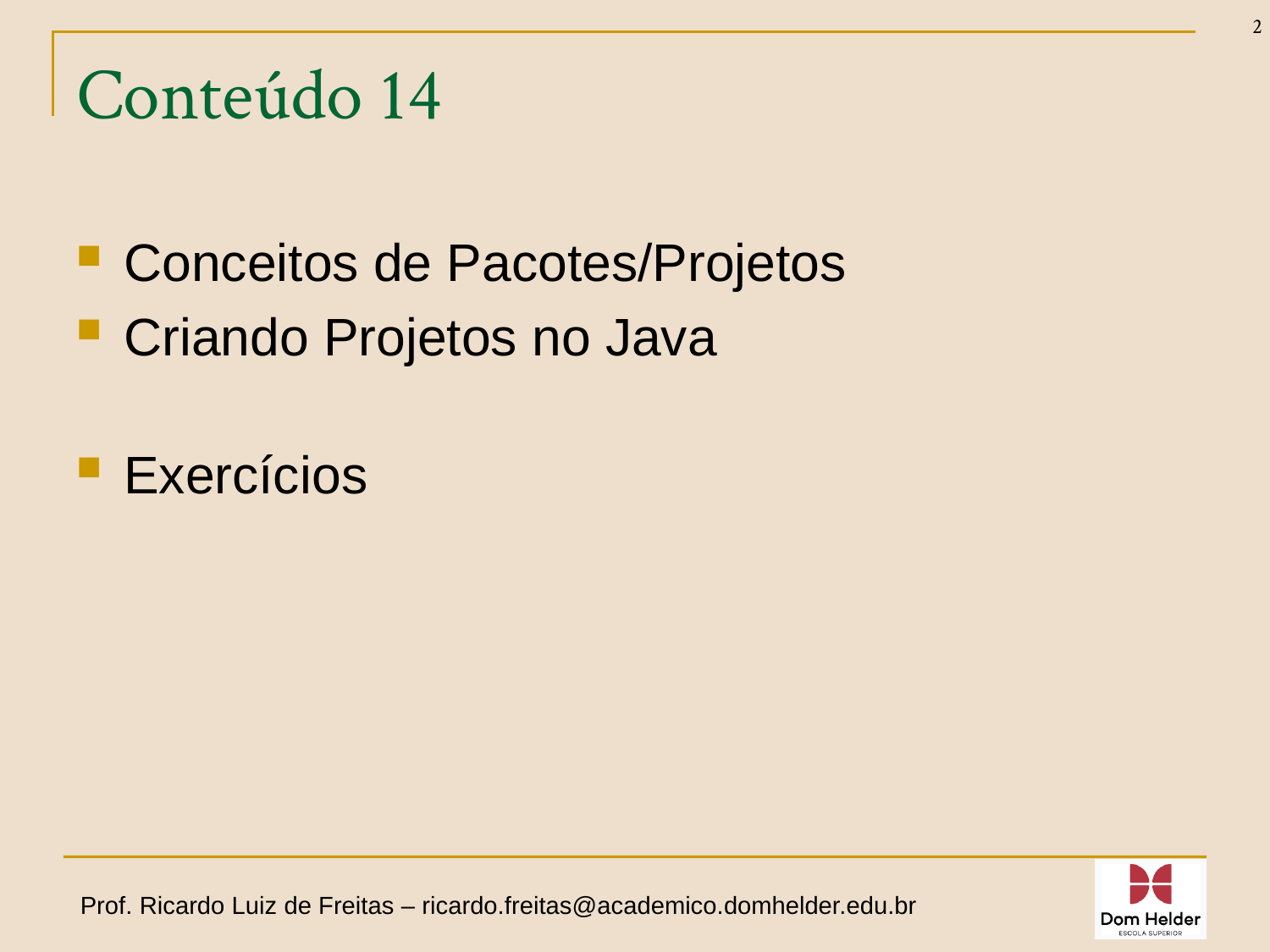

2
# Conteúdo 14
Conceitos de Pacotes/Projetos
Criando Projetos no Java

Exercícios